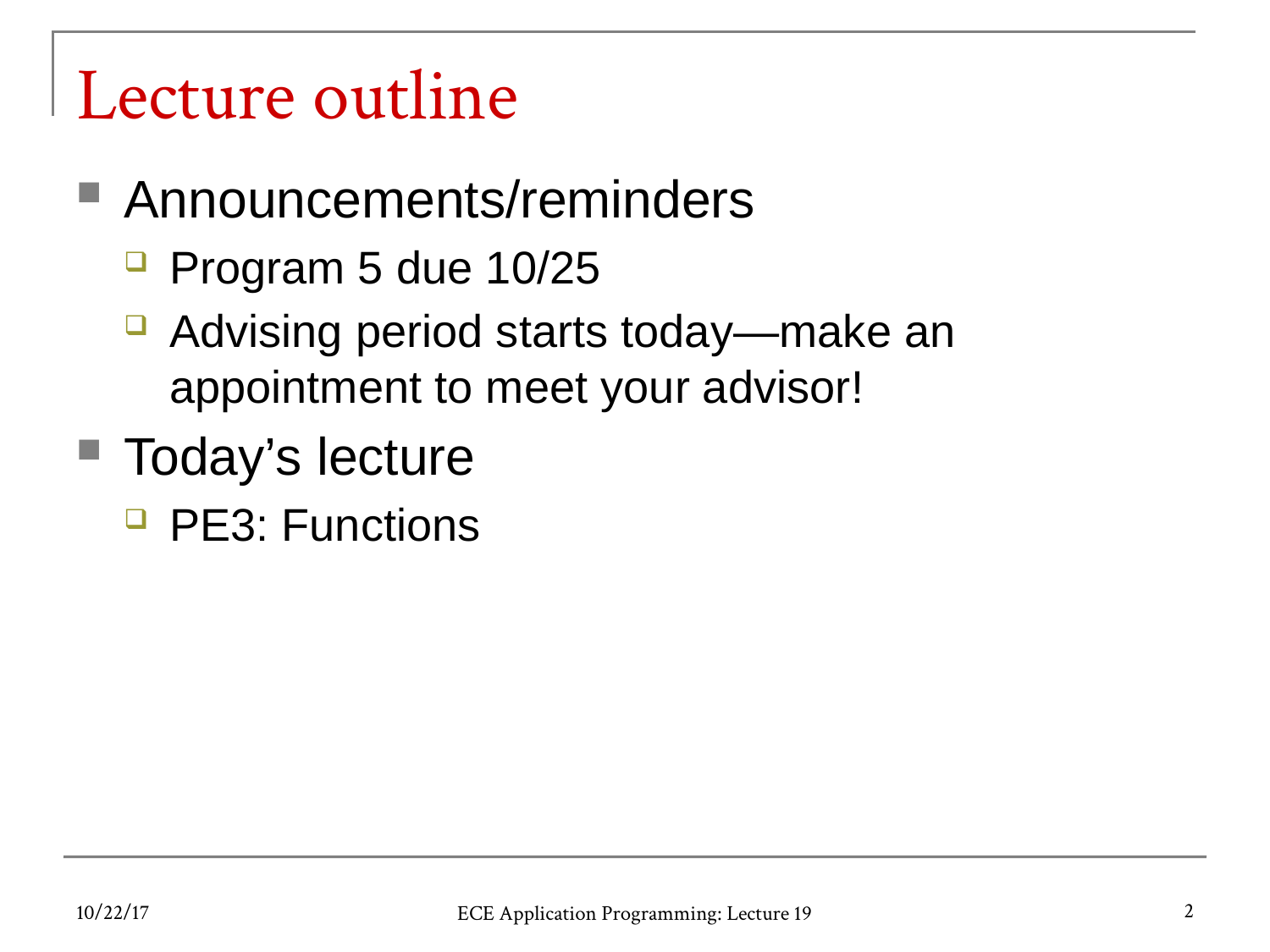

# Lecture outline
Announcements/reminders
Program 5 due 10/25
Advising period starts today—make an appointment to meet your advisor!
Today’s lecture
PE3: Functions
10/22/17
2
ECE Application Programming: Lecture 19